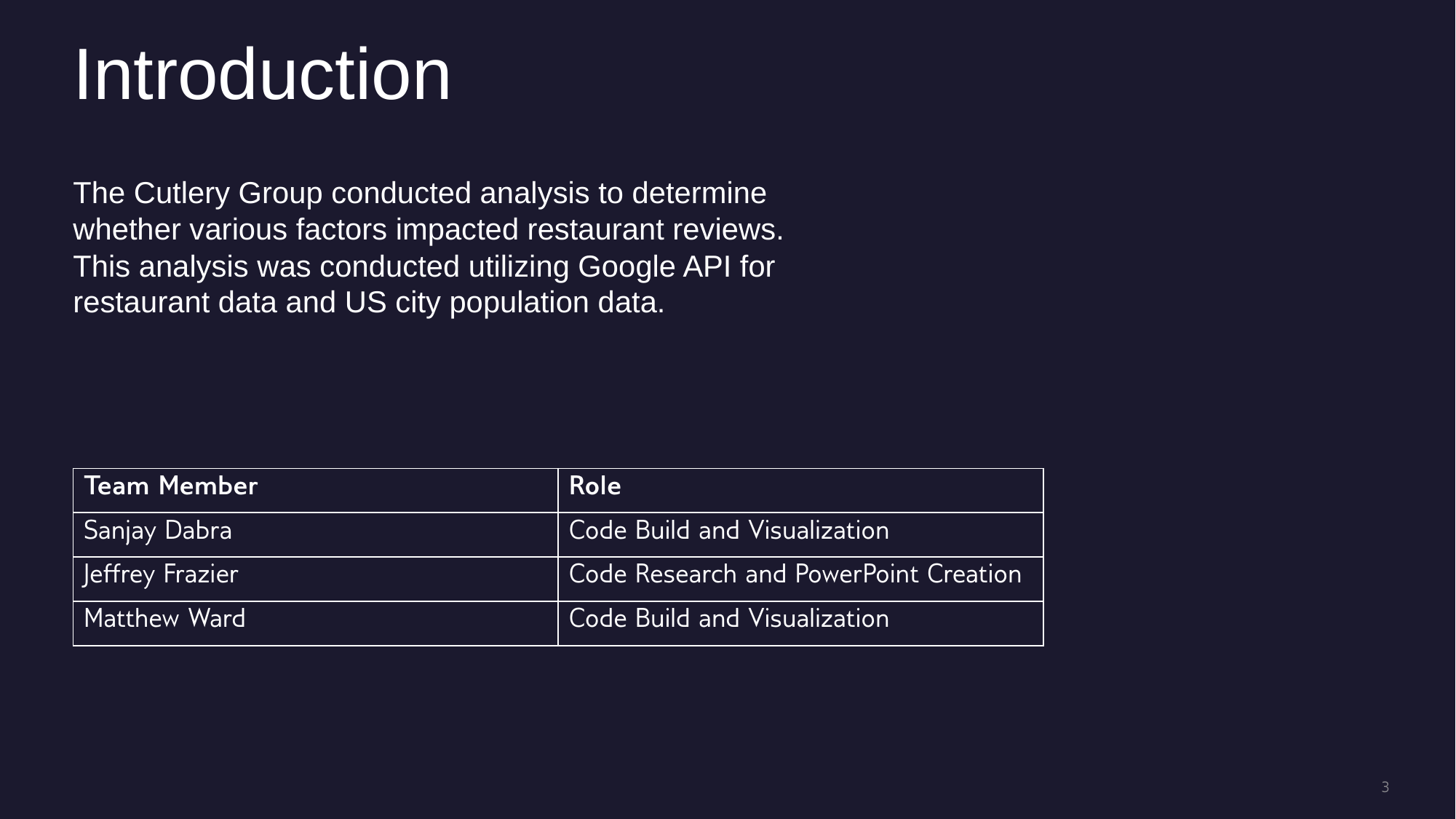

# Introduction
The Cutlery Group conducted analysis to determine whether various factors impacted restaurant reviews. This analysis was conducted utilizing Google API for restaurant data and US city population data.
| Team Member | Role |
| --- | --- |
| Sanjay Dabra | Code Build and Visualization |
| Jeffrey Frazier | Code Research and PowerPoint Creation |
| Matthew Ward | Code Build and Visualization |
3